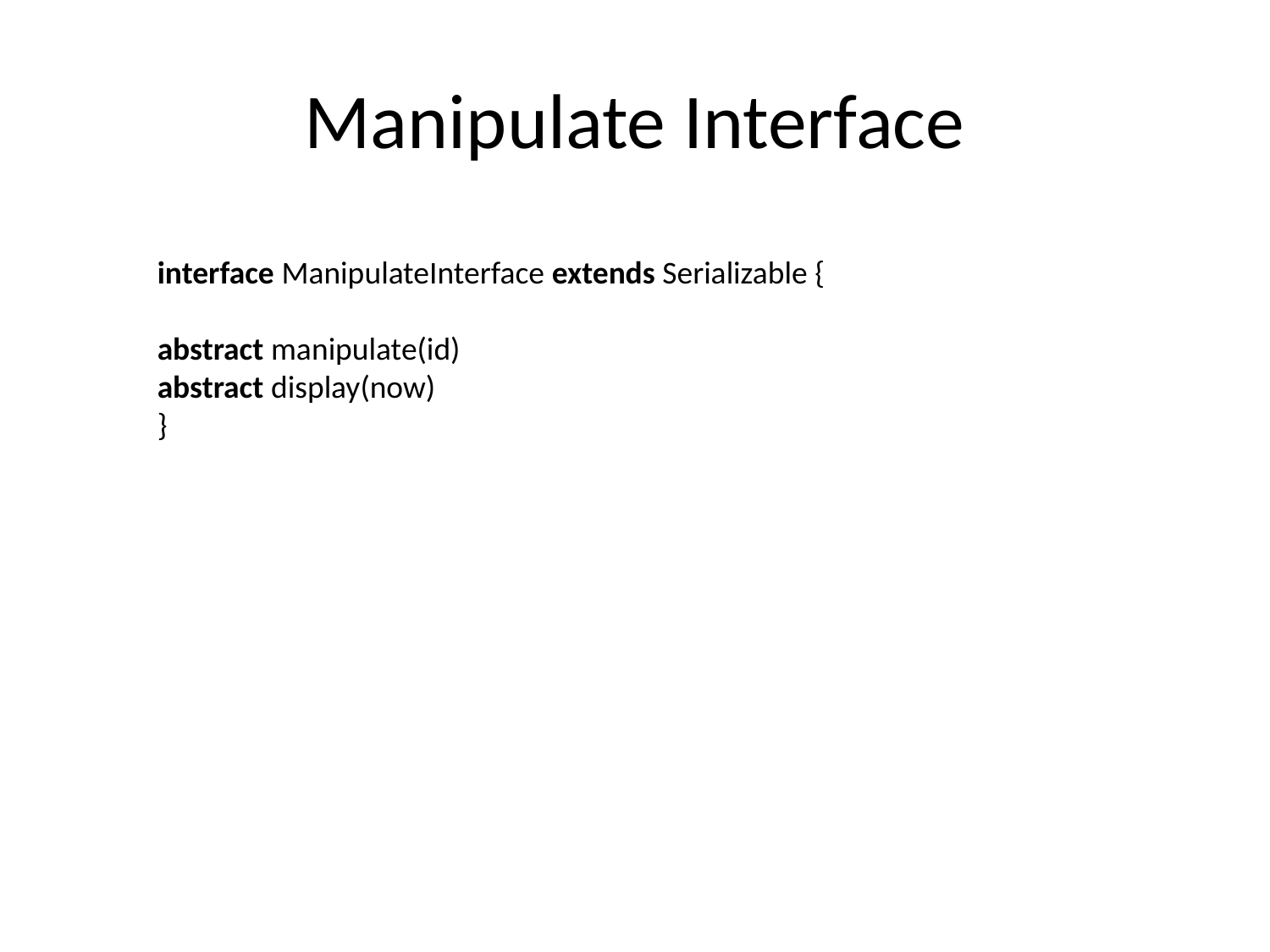

# Manipulate Interface
interface ManipulateInterface extends Serializable {

abstract manipulate(id)
abstract display(now)
}